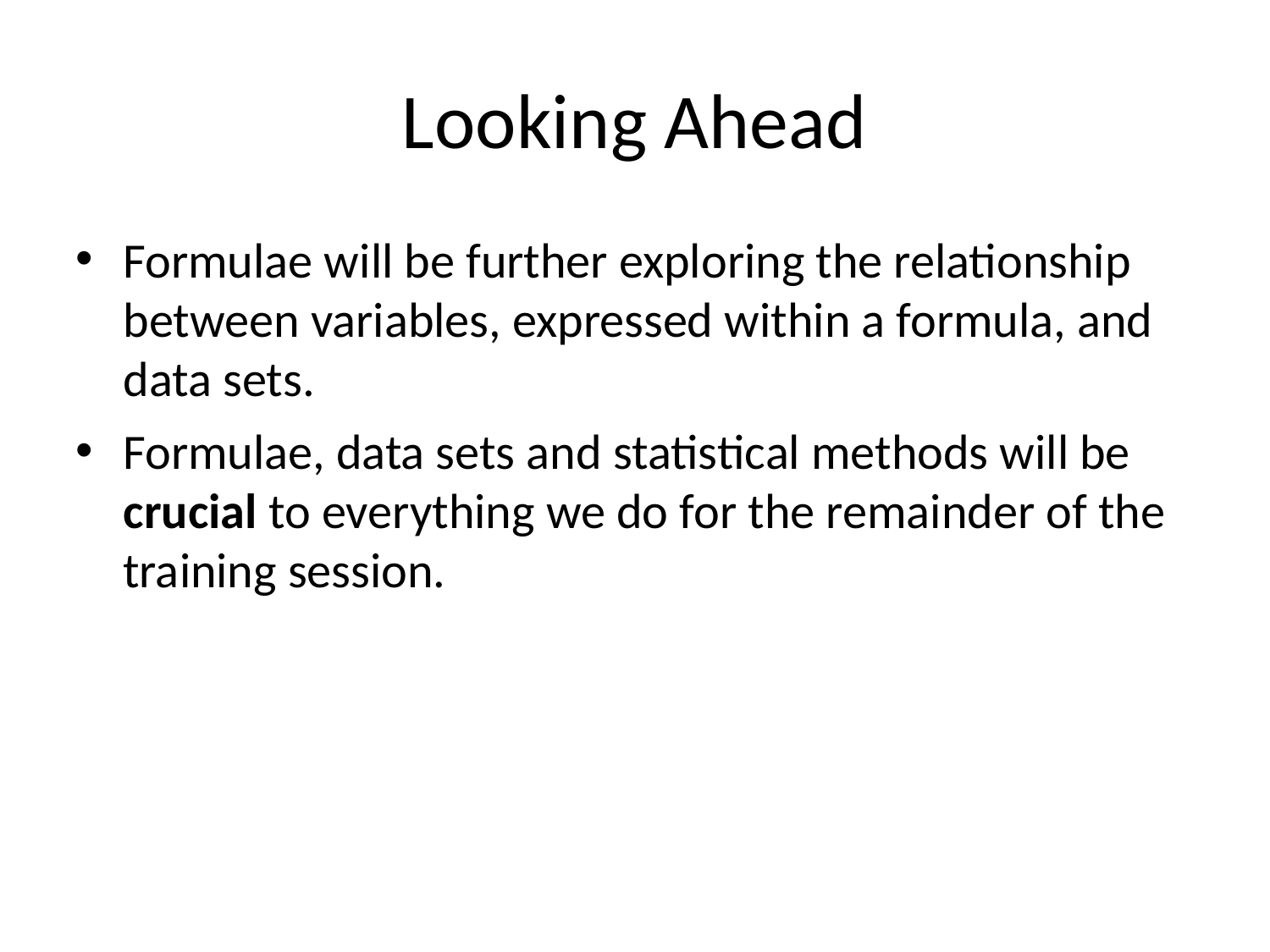

Looking Ahead
Formulae will be further exploring the relationship between variables, expressed within a formula, and data sets.
Formulae, data sets and statistical methods will be crucial to everything we do for the remainder of the training session.